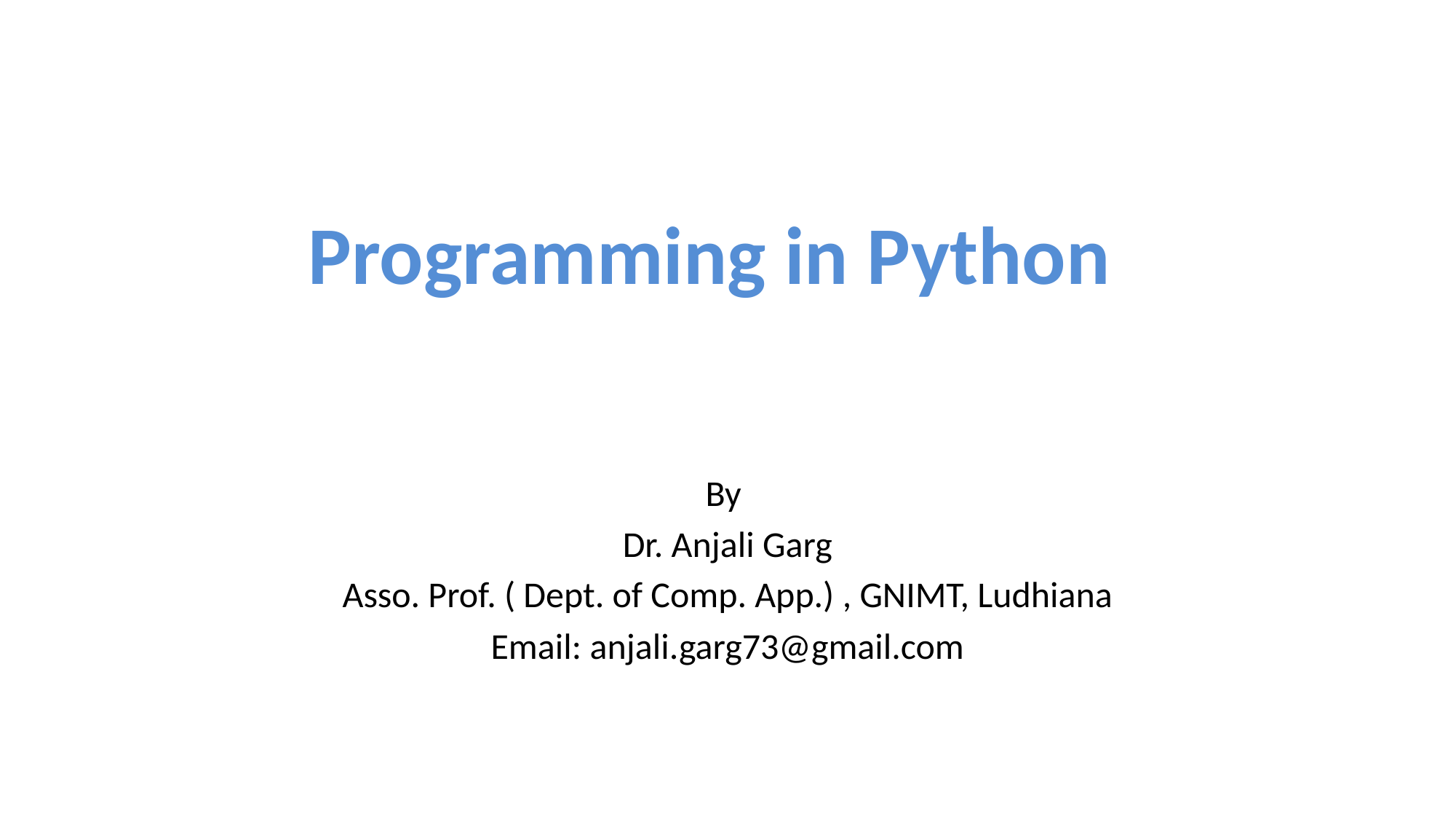

# Programming in Python
By
Dr. Anjali Garg
Asso. Prof. ( Dept. of Comp. App.) , GNIMT, Ludhiana
Email: anjali.garg73@gmail.com